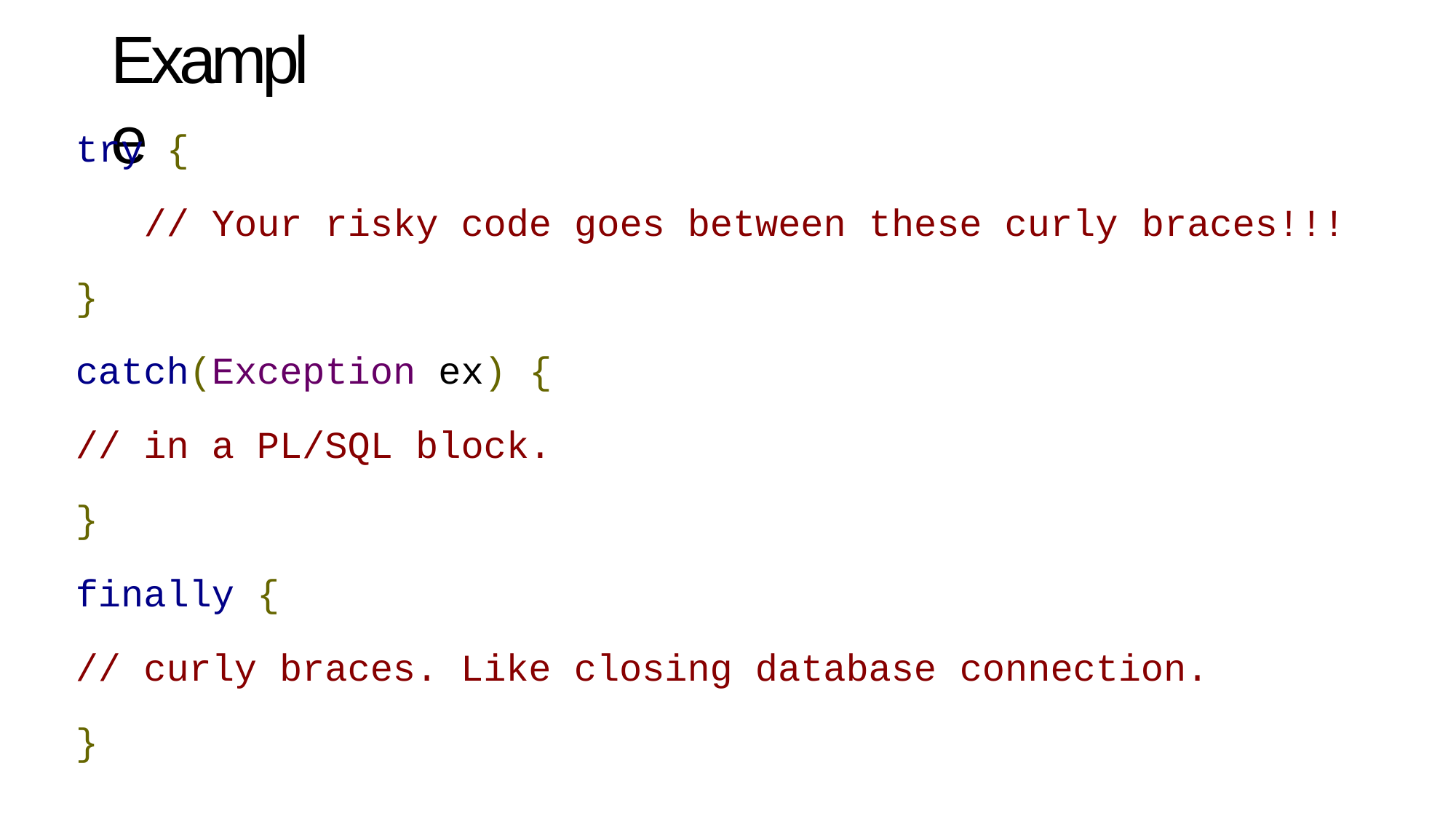

# Example
try {
// Your risky code goes between these curly braces!!!
}
catch(Exception ex) {
// in a PL/SQL block.
}
finally {
// curly braces. Like closing database connection.
}